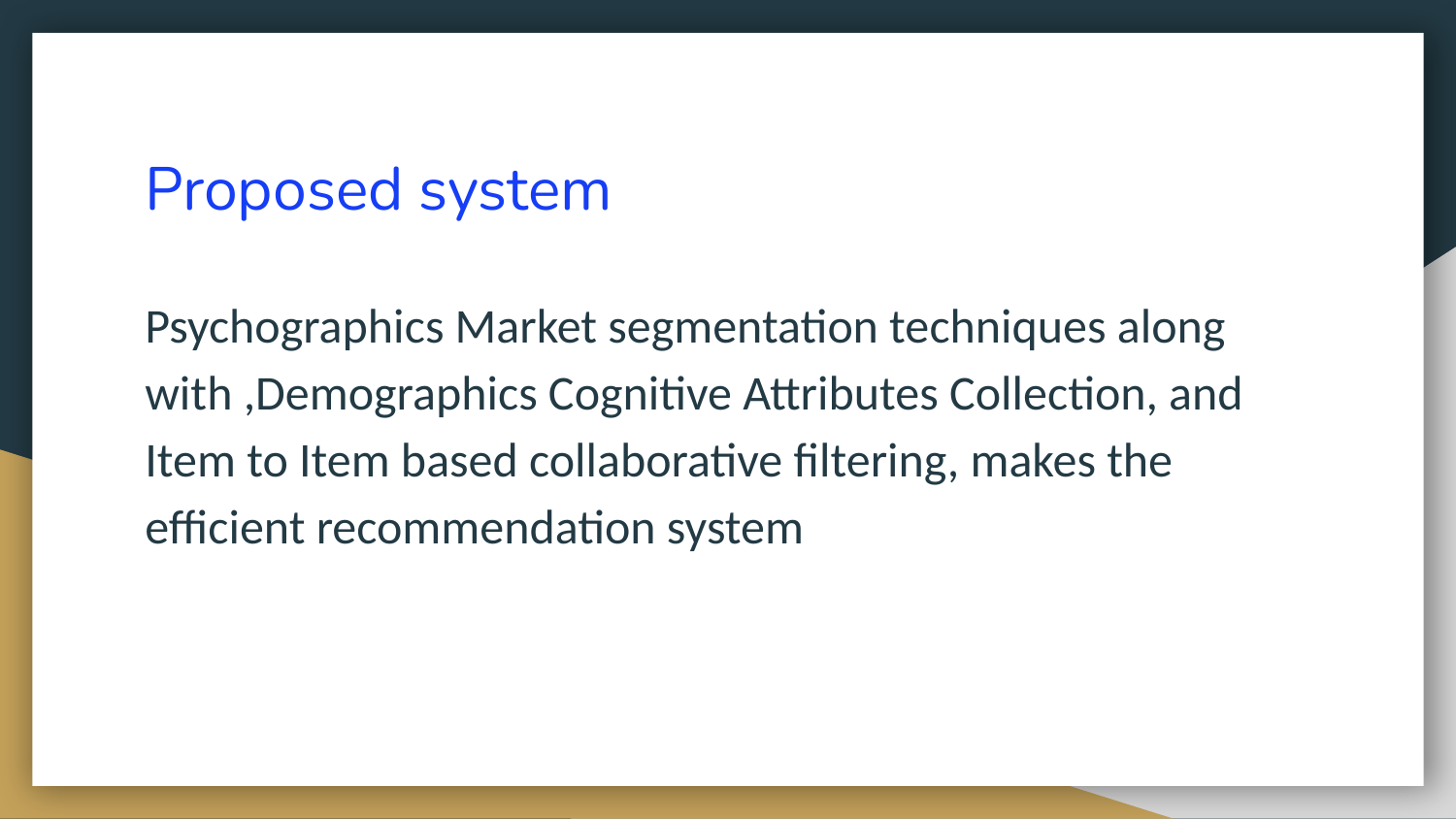

# Proposed system
Psychographics Market segmentation techniques along with ,Demographics Cognitive Attributes Collection, and Item to Item based collaborative filtering, makes the efficient recommendation system